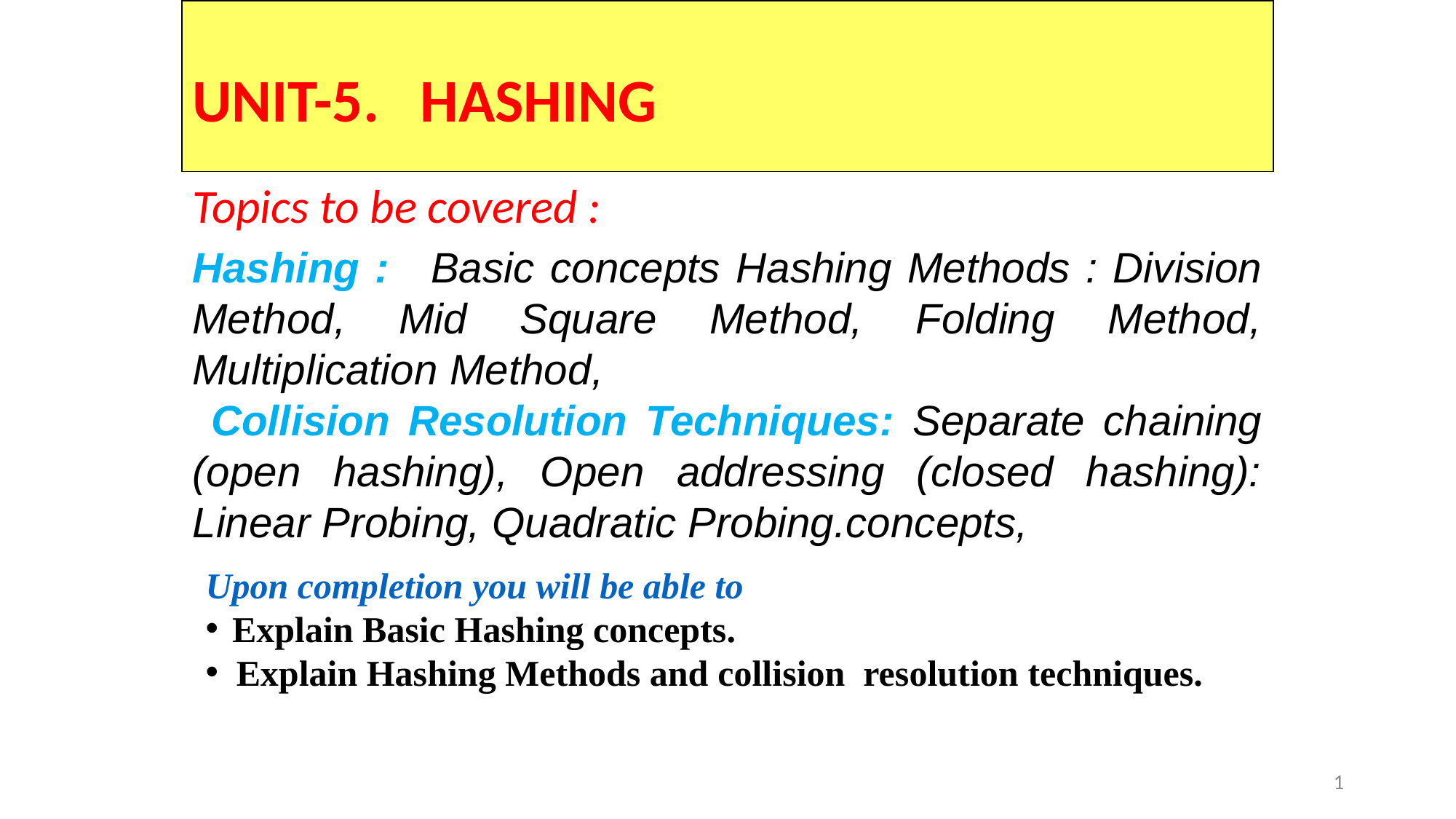

UNIT-5.   HASHING
# Topics to be covered :
Hashing :   Basic concepts Hashing Methods : Division Method, Mid Square Method, Folding Method, Multiplication Method,
 Collision Resolution Techniques: Separate chaining (open hashing), Open addressing (closed hashing): Linear Probing, Quadratic Probing.concepts,
Upon completion you will be able to
 Explain Basic Hashing concepts.
  Explain Hashing Methods and collision  resolution techniques.

1